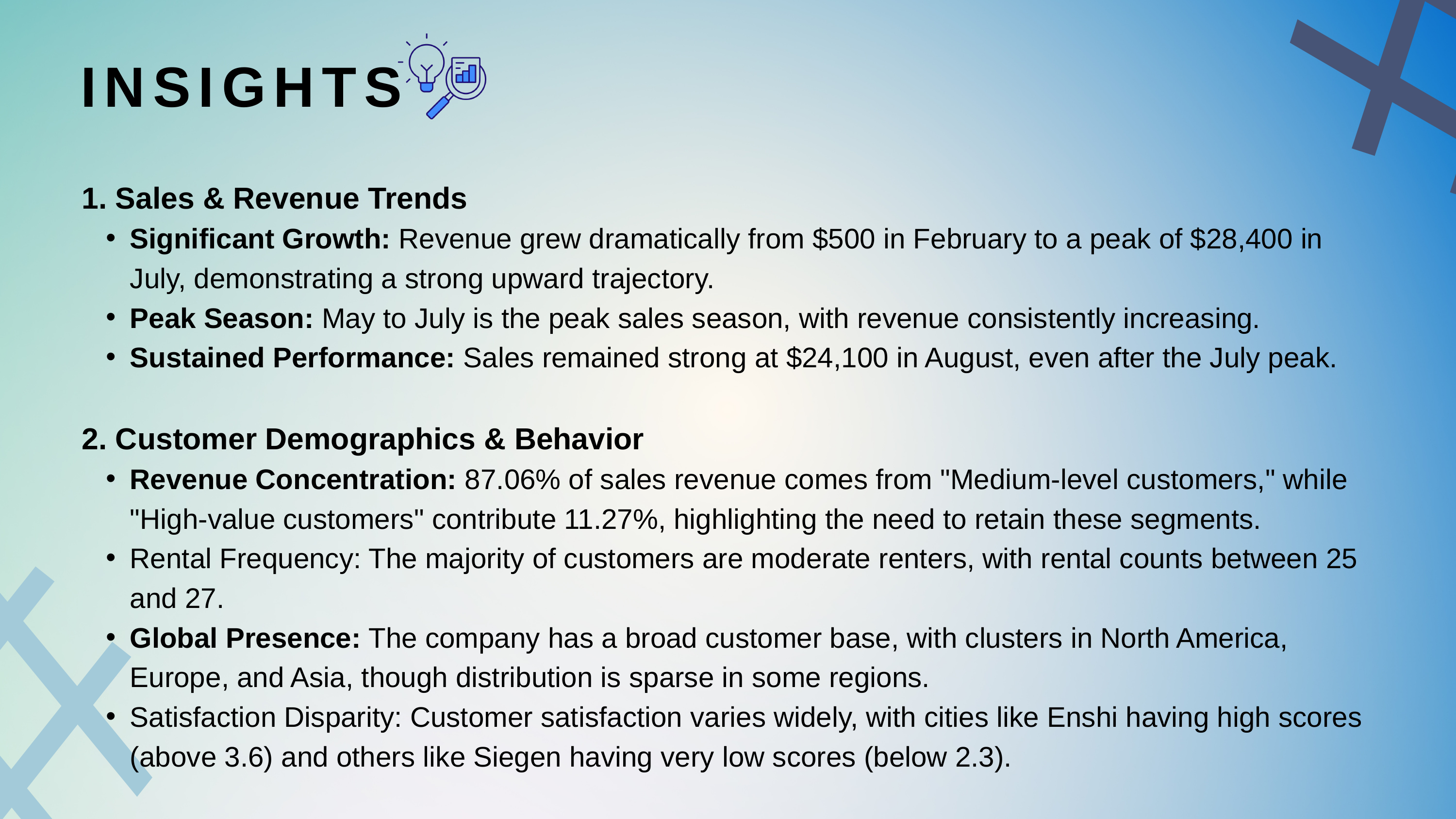

#

INSIGHTS
1. Sales & Revenue Trends
Significant Growth: Revenue grew dramatically from $500 in February to a peak of $28,400 in July, demonstrating a strong upward trajectory.
Peak Season: May to July is the peak sales season, with revenue consistently increasing.
Sustained Performance: Sales remained strong at $24,100 in August, even after the July peak.

2. Customer Demographics & Behavior
Revenue Concentration: 87.06% of sales revenue comes from "Medium-level customers," while "High-value customers" contribute 11.27%, highlighting the need to retain these segments.
Rental Frequency: The majority of customers are moderate renters, with rental counts between 25 and 27.
Global Presence: The company has a broad customer base, with clusters in North America, Europe, and Asia, though distribution is sparse in some regions.
Satisfaction Disparity: Customer satisfaction varies widely, with cities like Enshi having high scores (above 3.6) and others like Siegen having very low scores (below 2.3).
#